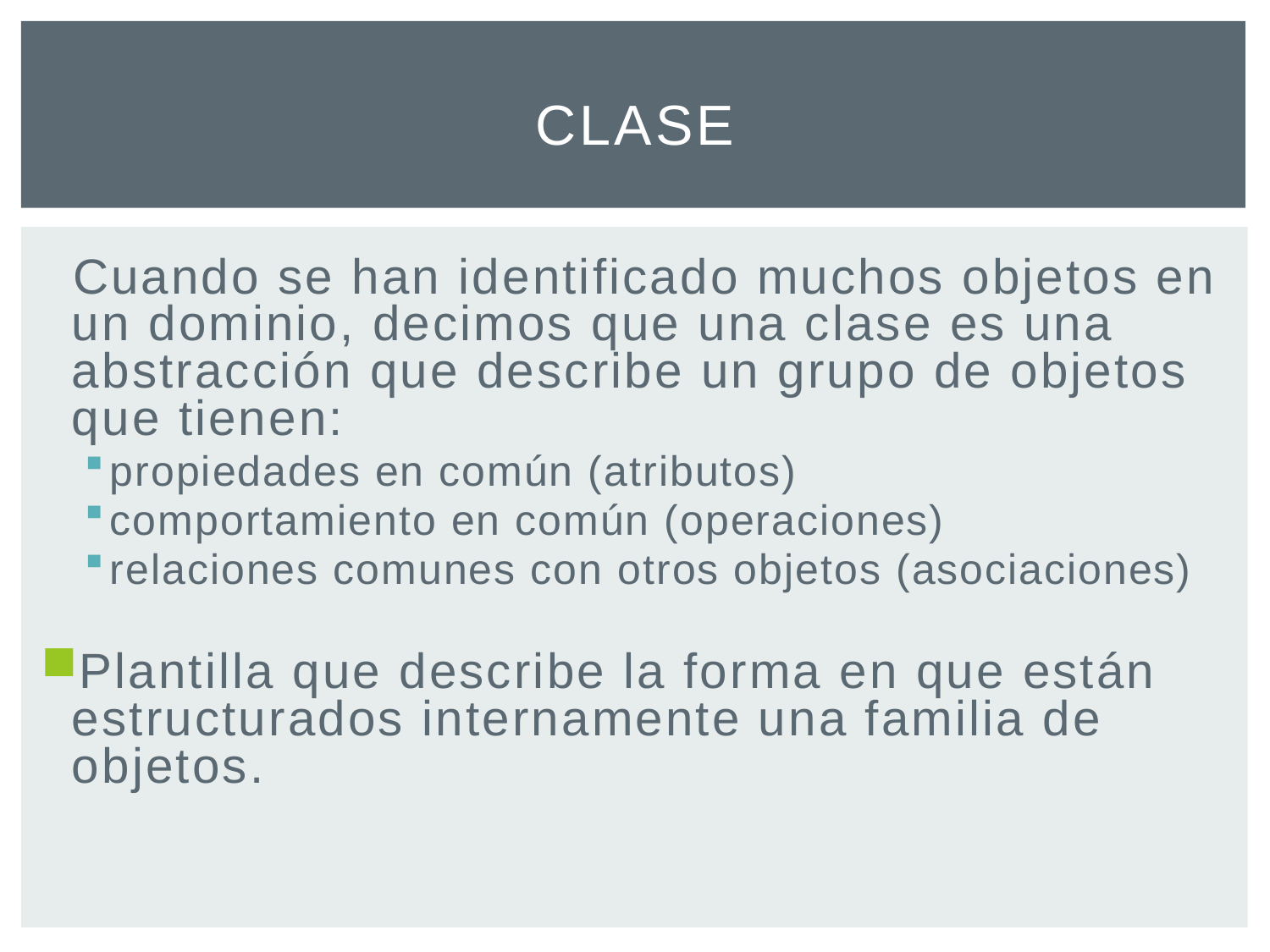

# clase
  Cuando se han identificado muchos objetos en un dominio, decimos que una clase es una abstracción que describe un grupo de objetos que tienen:
propiedades en común (atributos)
comportamiento en común (operaciones)
relaciones comunes con otros objetos (asociaciones)

Plantilla que describe la forma en que están estructurados internamente una familia de objetos.